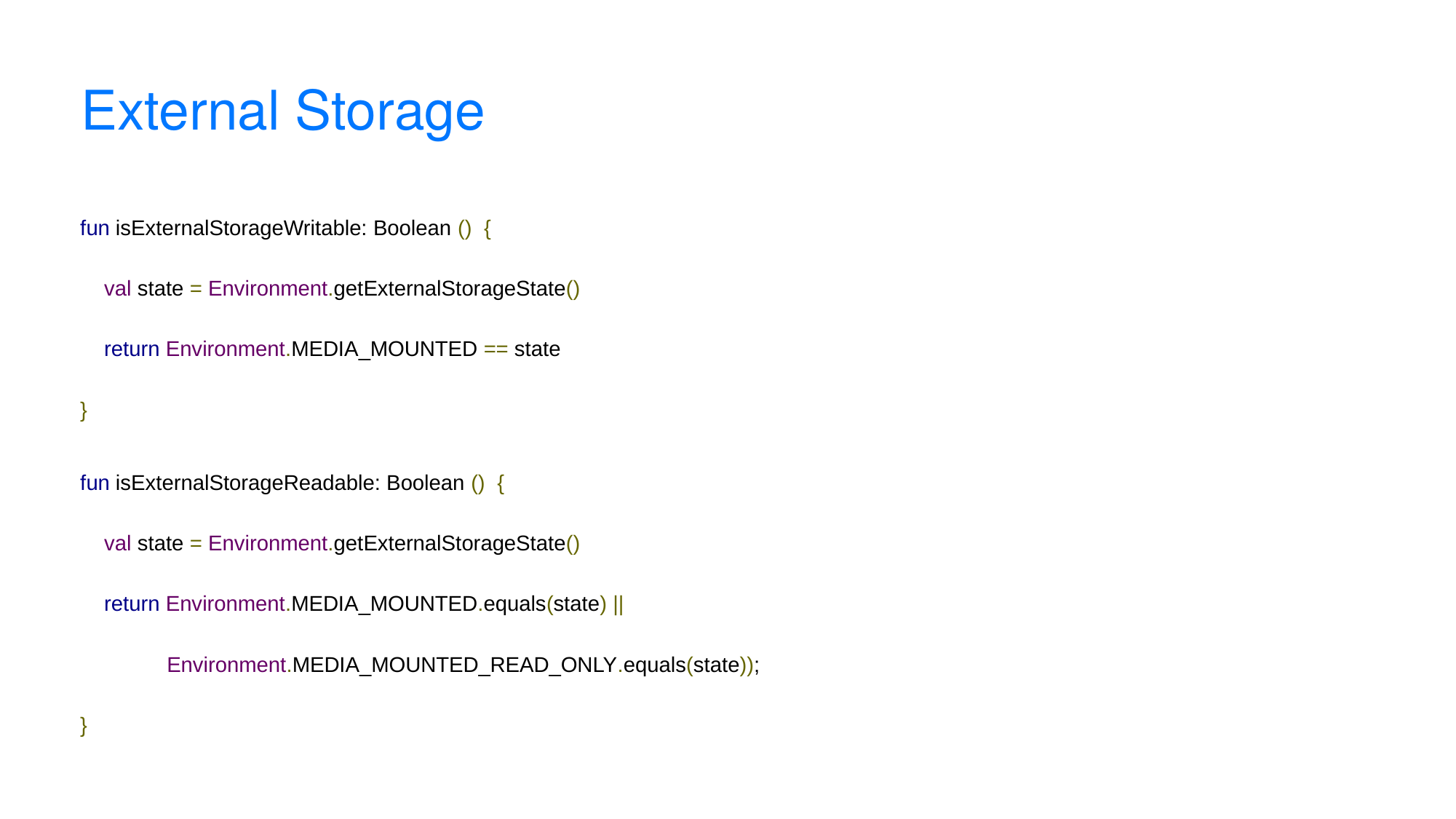

# External Storage
fun isExternalStorageWritable: Boolean ()  {
    val state = Environment.getExternalStorageState()
    return Environment.MEDIA_MOUNTED == state
}

fun isExternalStorageReadable: Boolean ()  {
    val state = Environment.getExternalStorageState()
    return Environment.MEDIA_MOUNTED.equals(state) ||
Environment.MEDIA_MOUNTED_READ_ONLY.equals(state));
}